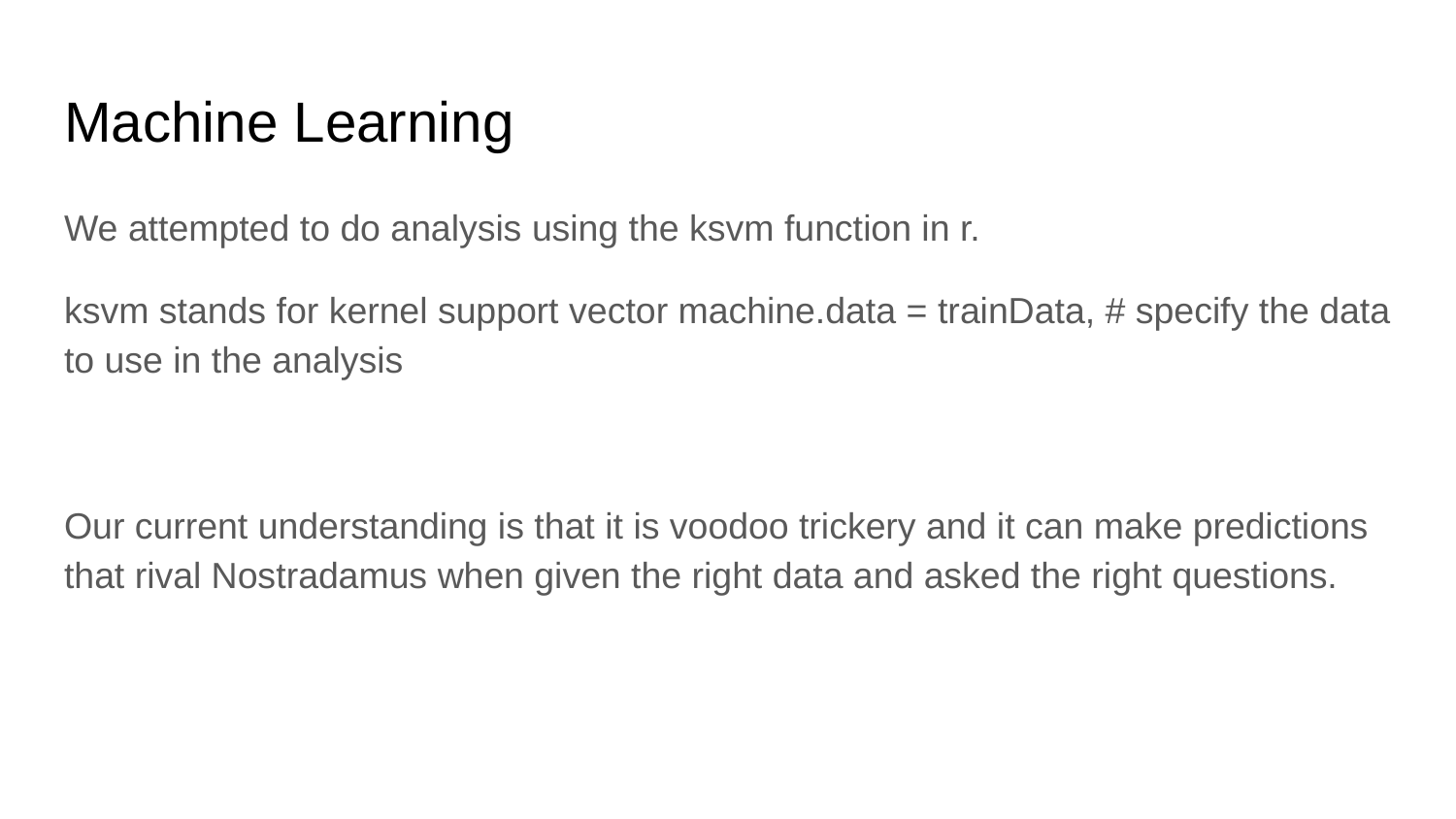

# Machine Learning
We attempted to do analysis using the ksvm function in r.
ksvm stands for kernel support vector machine.data = trainData, # specify the data to use in the analysis

Our current understanding is that it is voodoo trickery and it can make predictions that rival Nostradamus when given the right data and asked the right questions.